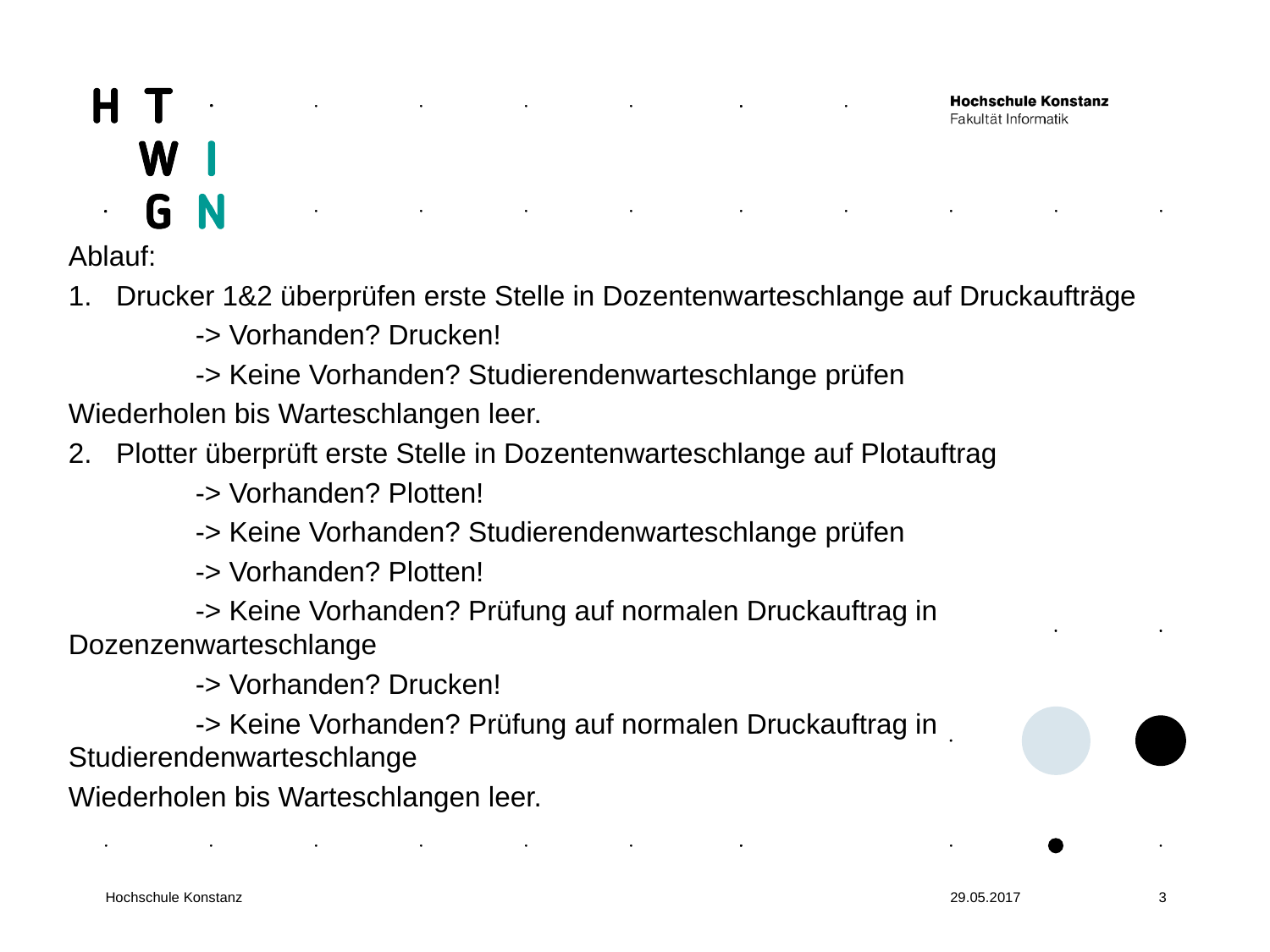

Ablauf:
Drucker 1&2 überprüfen erste Stelle in Dozentenwarteschlange auf Druckaufträge
	-> Vorhanden? Drucken!
	-> Keine Vorhanden? Studierendenwarteschlange prüfen
Wiederholen bis Warteschlangen leer.
Plotter überprüft erste Stelle in Dozentenwarteschlange auf Plotauftrag
	-> Vorhanden? Plotten!
	-> Keine Vorhanden? Studierendenwarteschlange prüfen
	-> Vorhanden? Plotten!
	-> Keine Vorhanden? Prüfung auf normalen Druckauftrag in 	Dozenzenwarteschlange
	-> Vorhanden? Drucken!
	-> Keine Vorhanden? Prüfung auf normalen Druckauftrag in 	Studierendenwarteschlange
Wiederholen bis Warteschlangen leer.